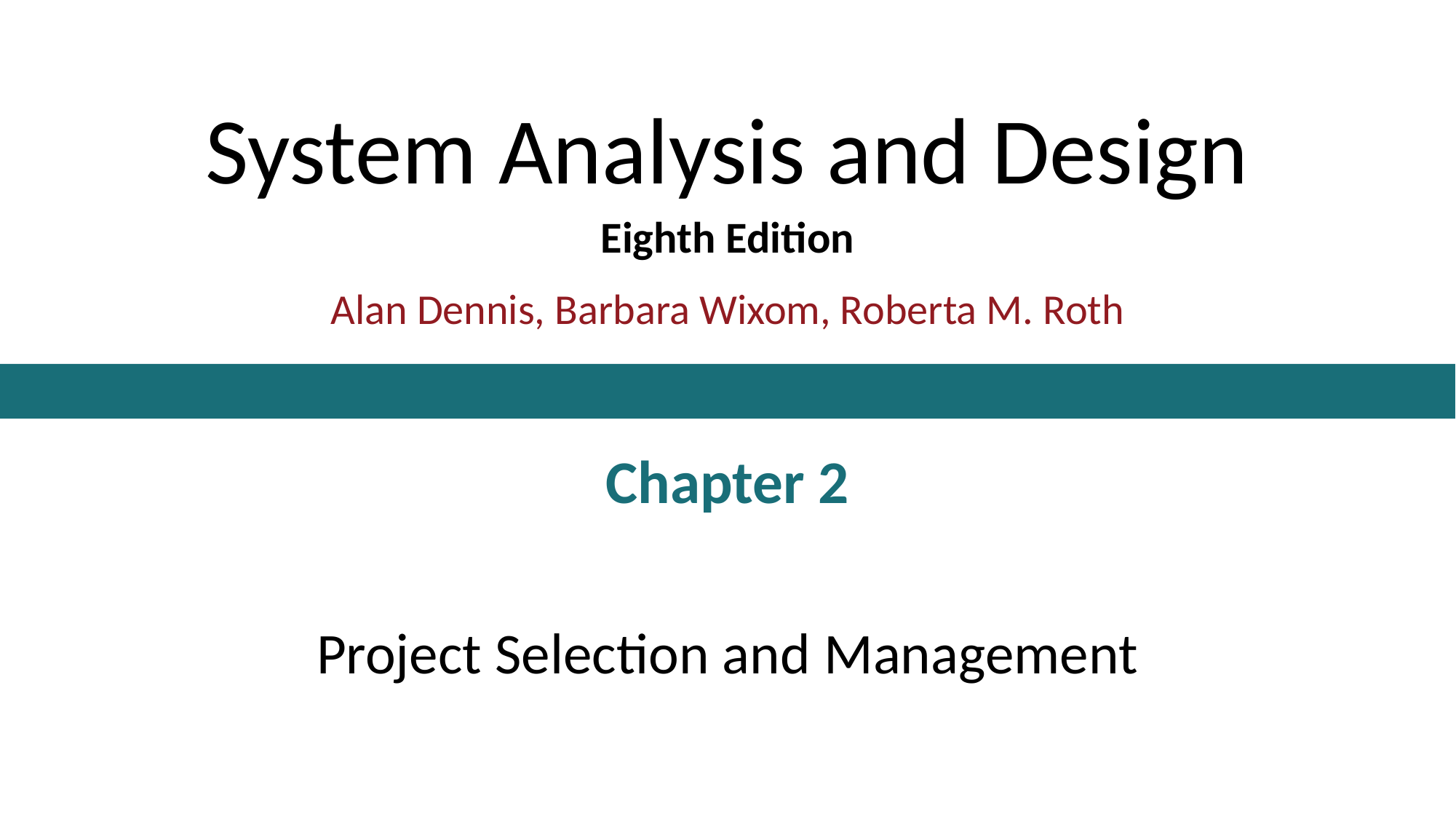

# System Analysis and Design
Eighth Edition
Alan Dennis, Barbara Wixom, Roberta M. Roth
Chapter 2
Project Selection and Management